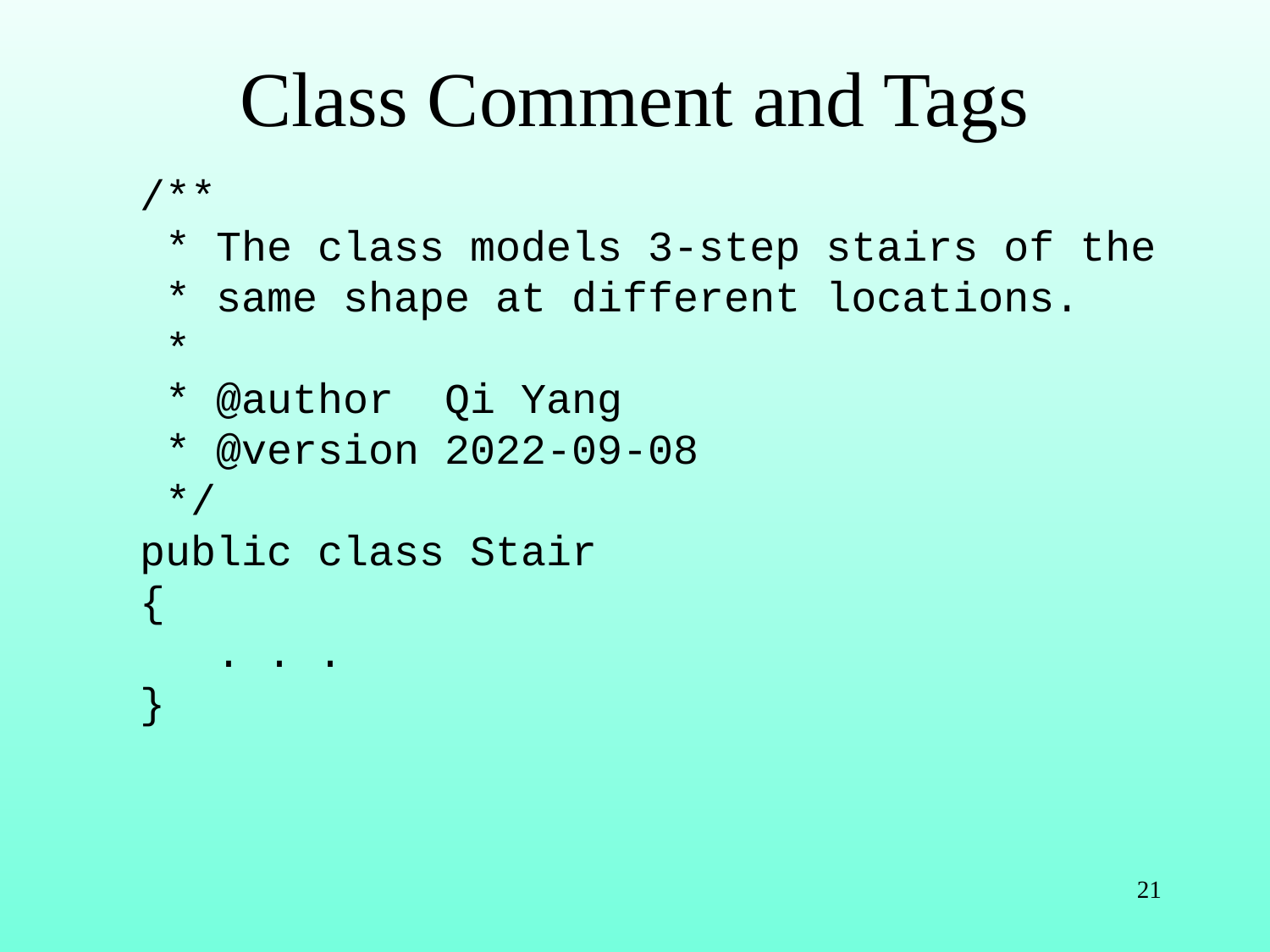

# Class Comment and Tags
/**
 * The class models 3-step stairs of the
 * same shape at different locations.
 *
 * @author  Qi Yang
 * @version 2022-09-08
 */
public class Stair
{
   . . .
}
21